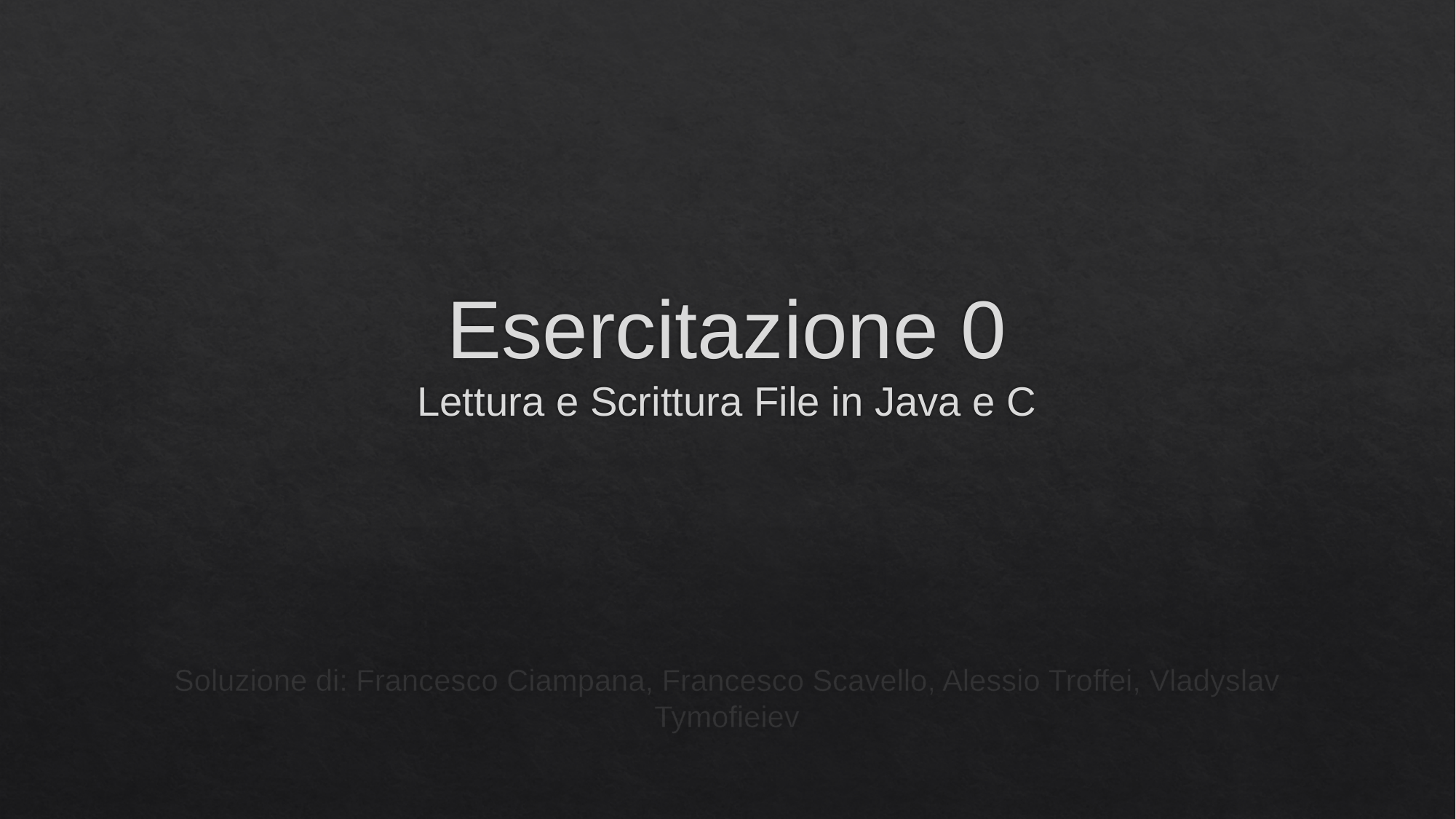

# Esercitazione 0 Lettura e Scrittura File in Java e C
Soluzione di: Francesco Ciampana, Francesco Scavello, Alessio Troffei, Vladyslav Tymofieiev